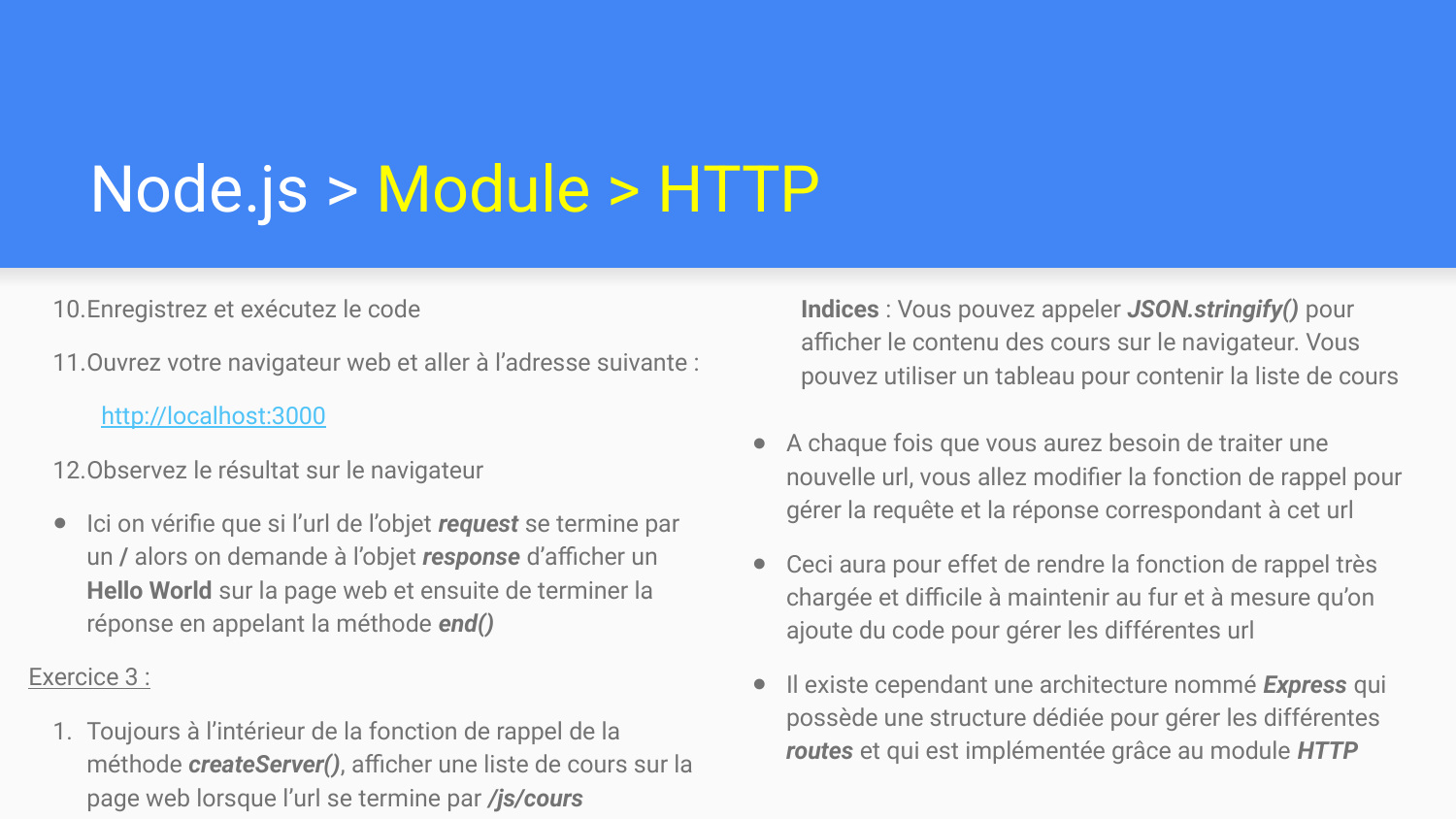

# Node.js > Module > HTTP
Enregistrez et exécutez le code
Ouvrez votre navigateur web et aller à l’adresse suivante :
http://localhost:3000
Observez le résultat sur le navigateur
Ici on vérifie que si l’url de l’objet request se termine par un / alors on demande à l’objet response d’afficher un Hello World sur la page web et ensuite de terminer la réponse en appelant la méthode end()
Exercice 3 :
Toujours à l’intérieur de la fonction de rappel de la méthode createServer(), afficher une liste de cours sur la page web lorsque l’url se termine par /js/cours

Indices : Vous pouvez appeler JSON.stringify() pour afficher le contenu des cours sur le navigateur. Vous pouvez utiliser un tableau pour contenir la liste de cours

A chaque fois que vous aurez besoin de traiter une nouvelle url, vous allez modifier la fonction de rappel pour gérer la requête et la réponse correspondant à cet url
Ceci aura pour effet de rendre la fonction de rappel très chargée et difficile à maintenir au fur et à mesure qu’on ajoute du code pour gérer les différentes url
Il existe cependant une architecture nommé Express qui possède une structure dédiée pour gérer les différentes routes et qui est implémentée grâce au module HTTP